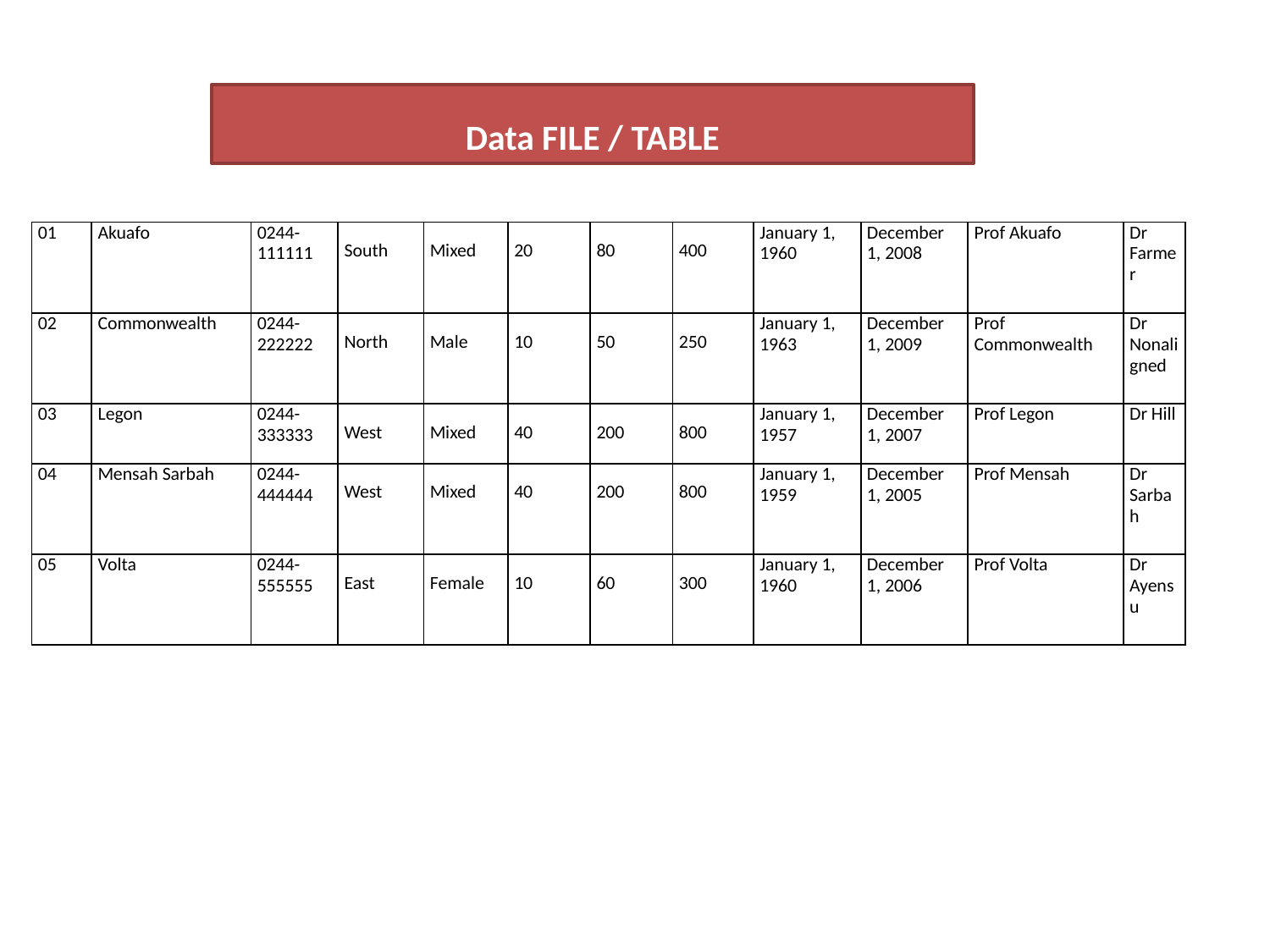

# Data FILE / TABLE
| 01 | Akuafo | 0244-111111 | South | Mixed | 20 | 80 | 400 | January 1, 1960 | December 1, 2008 | Prof Akuafo | Dr Farmer |
| --- | --- | --- | --- | --- | --- | --- | --- | --- | --- | --- | --- |
| 02 | Commonwealth | 0244-222222 | North | Male | 10 | 50 | 250 | January 1, 1963 | December 1, 2009 | Prof Commonwealth | Dr Nonaligned |
| 03 | Legon | 0244-333333 | West | Mixed | 40 | 200 | 800 | January 1, 1957 | December 1, 2007 | Prof Legon | Dr Hill |
| 04 | Mensah Sarbah | 0244-444444 | West | Mixed | 40 | 200 | 800 | January 1, 1959 | December 1, 2005 | Prof Mensah | Dr Sarbah |
| 05 | Volta | 0244-555555 | East | Female | 10 | 60 | 300 | January 1, 1960 | December 1, 2006 | Prof Volta | Dr Ayensu |